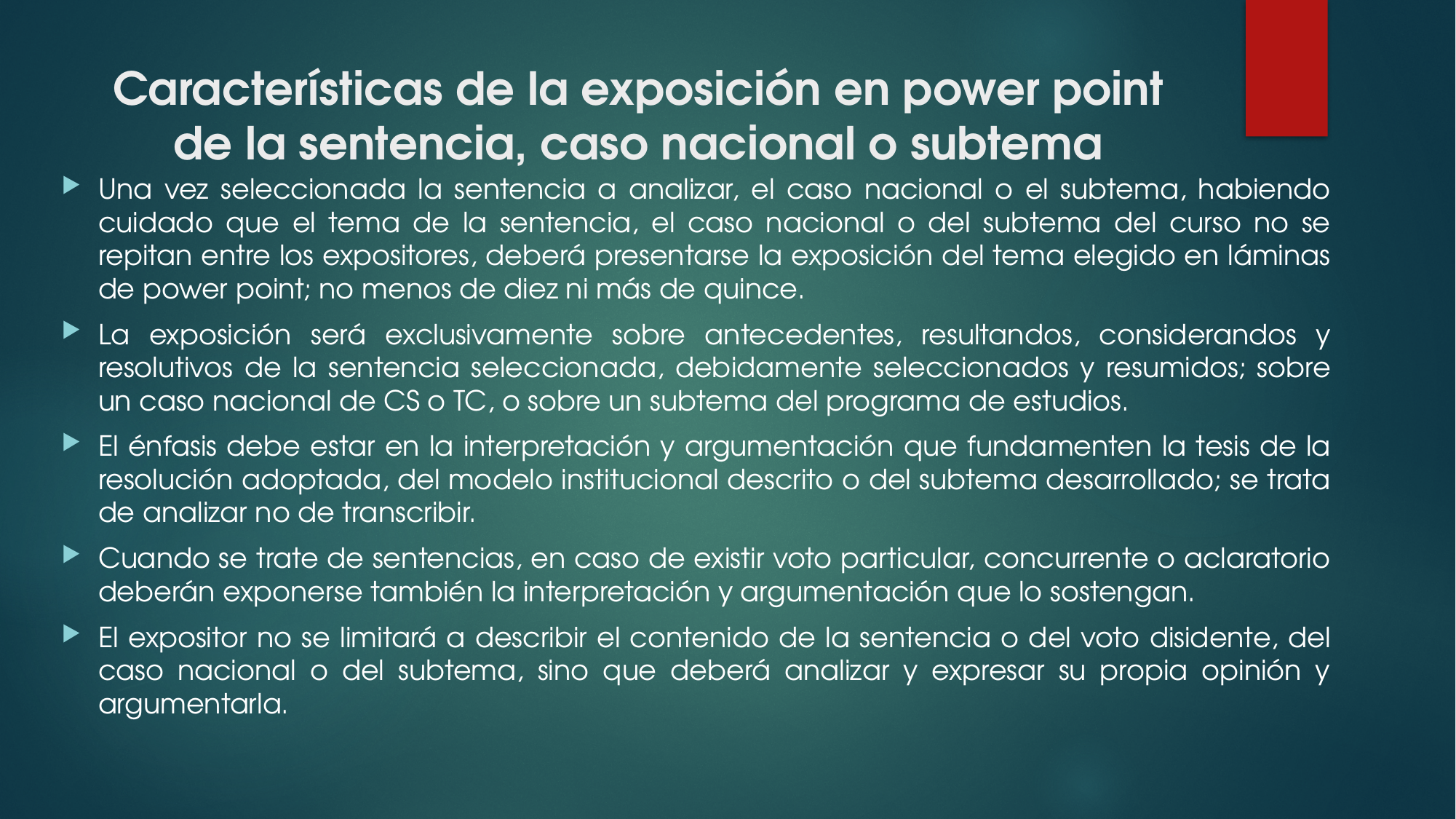

# Características de la exposición en power point de la sentencia, caso nacional o subtema
Una vez seleccionada la sentencia a analizar, el caso nacional o el subtema, habiendo cuidado que el tema de la sentencia, el caso nacional o del subtema del curso no se repitan entre los expositores, deberá presentarse la exposición del tema elegido en láminas de power point; no menos de diez ni más de quince.
La exposición será exclusivamente sobre antecedentes, resultandos, considerandos y resolutivos de la sentencia seleccionada, debidamente seleccionados y resumidos; sobre un caso nacional de CS o TC, o sobre un subtema del programa de estudios.
El énfasis debe estar en la interpretación y argumentación que fundamenten la tesis de la resolución adoptada, del modelo institucional descrito o del subtema desarrollado; se trata de analizar no de transcribir.
Cuando se trate de sentencias, en caso de existir voto particular, concurrente o aclaratorio deberán exponerse también la interpretación y argumentación que lo sostengan.
El expositor no se limitará a describir el contenido de la sentencia o del voto disidente, del caso nacional o del subtema, sino que deberá analizar y expresar su propia opinión y argumentarla.